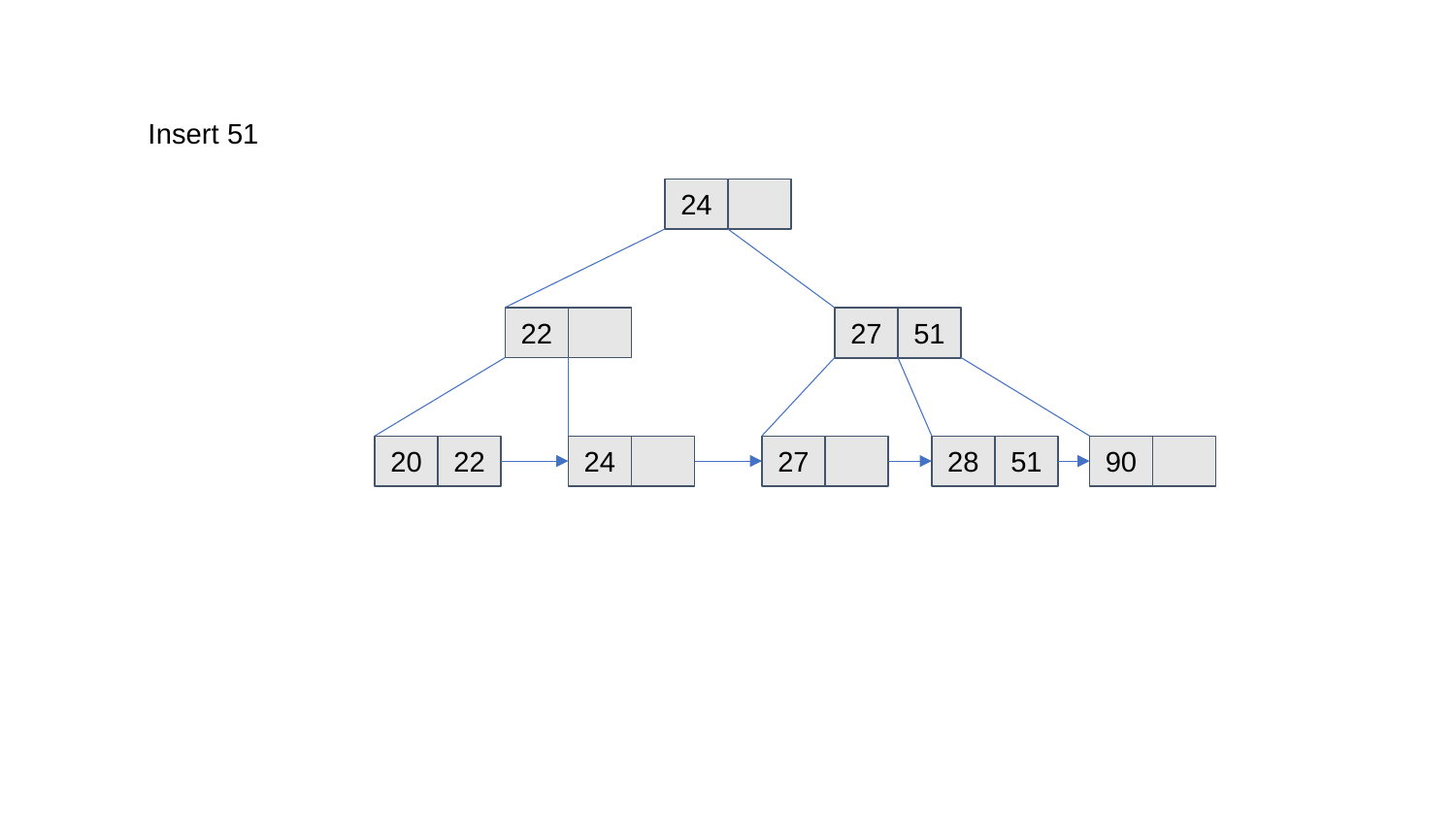

Insert 51
24

22

27
51
20
22
24

27

28
51
90